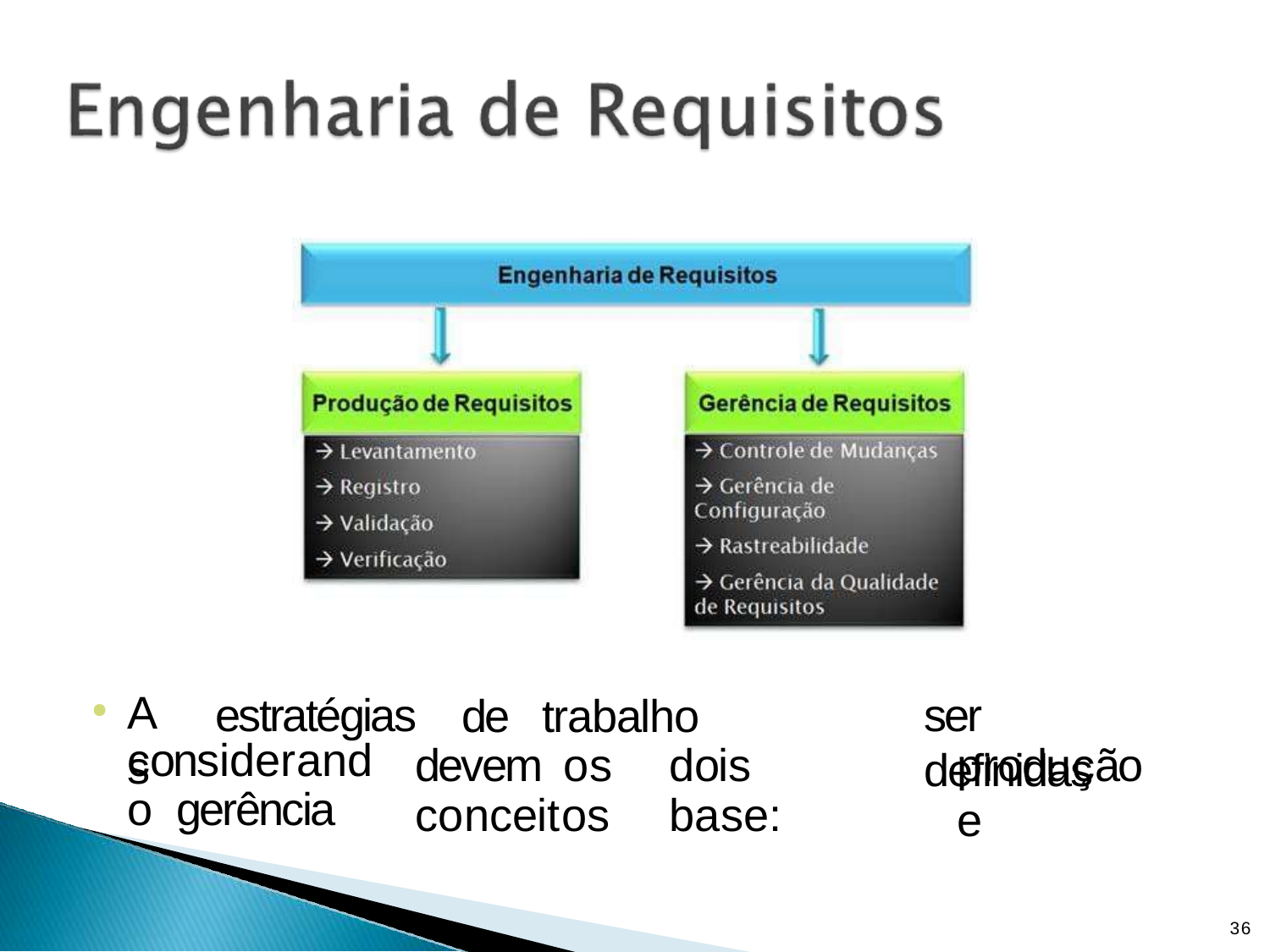

As
estratégias
de	trabalho	devem  os	dois	conceitos	base:
ser	definidas
considerando  gerência
produção	e
36